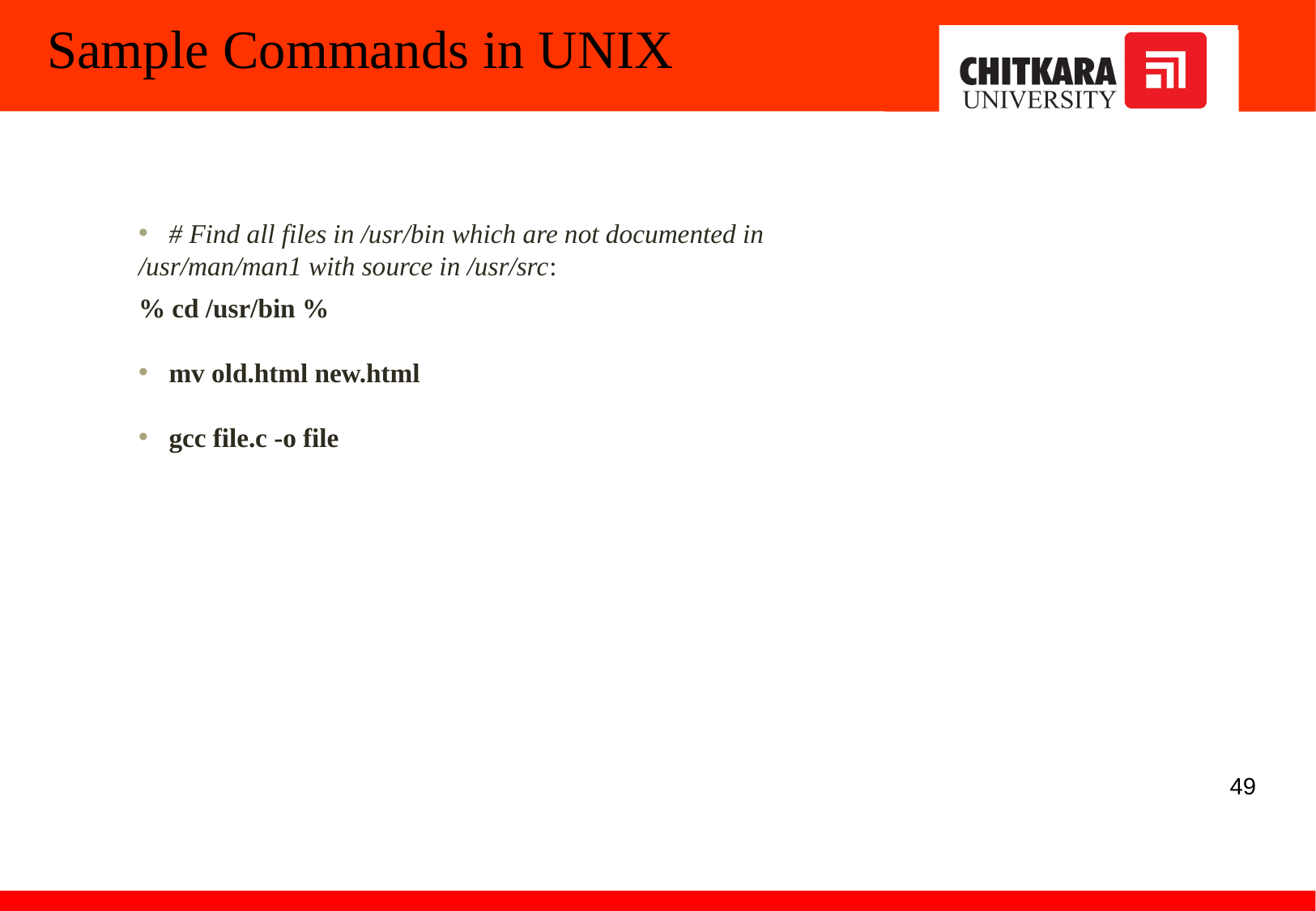

# Sample Commands in UNIX
# Find all files in /usr/bin which are not documented in
/usr/man/man1 with source in /usr/src:
% cd /usr/bin %

mv old.html new.html

gcc file.c -o file

49